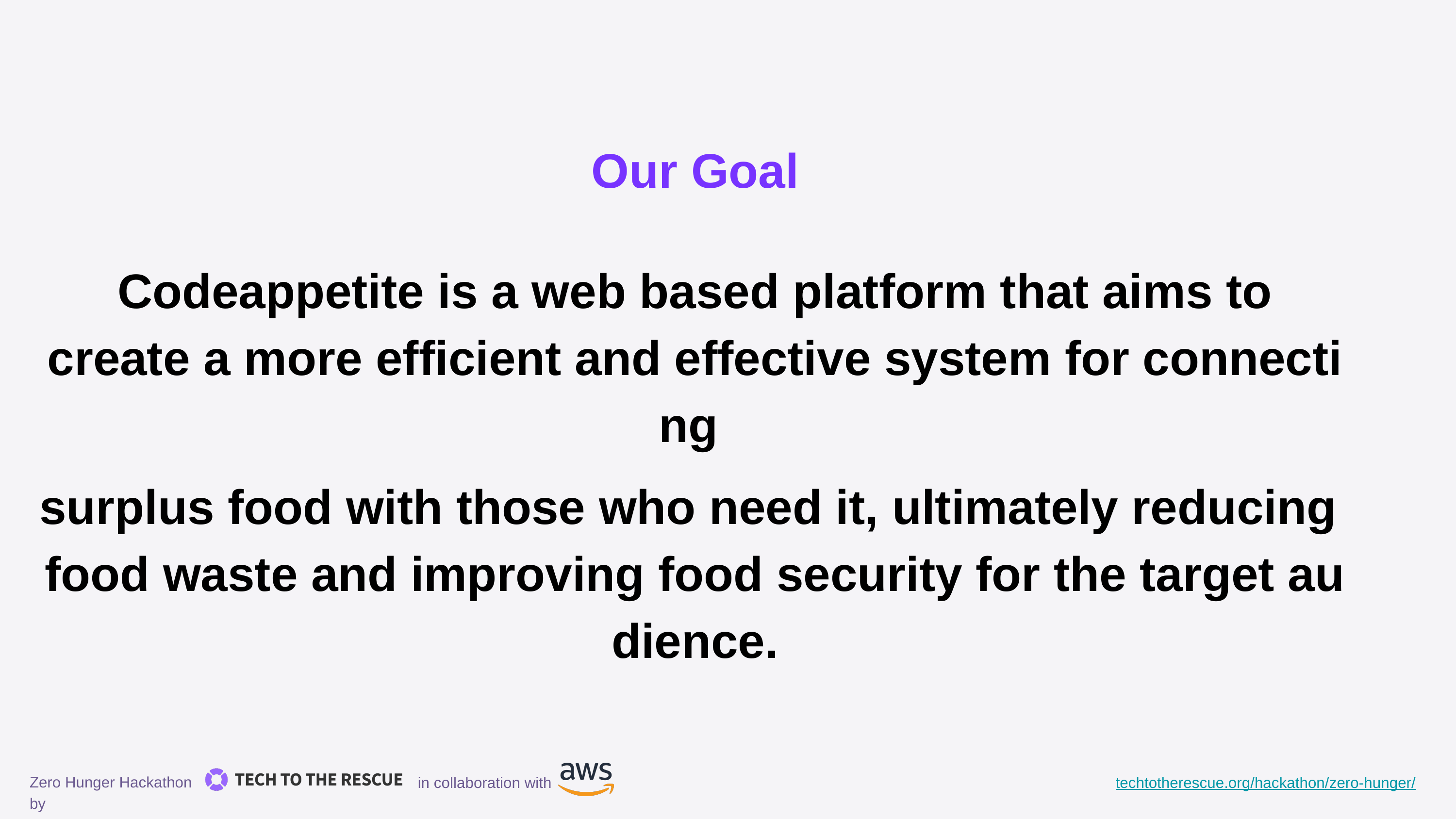

Our Goal

Codeappetite is a web based platform that aims to create a more efficient and effective system for connecting
surplus food with those who need it, ultimately reducing food waste and improving food security for the target audience.